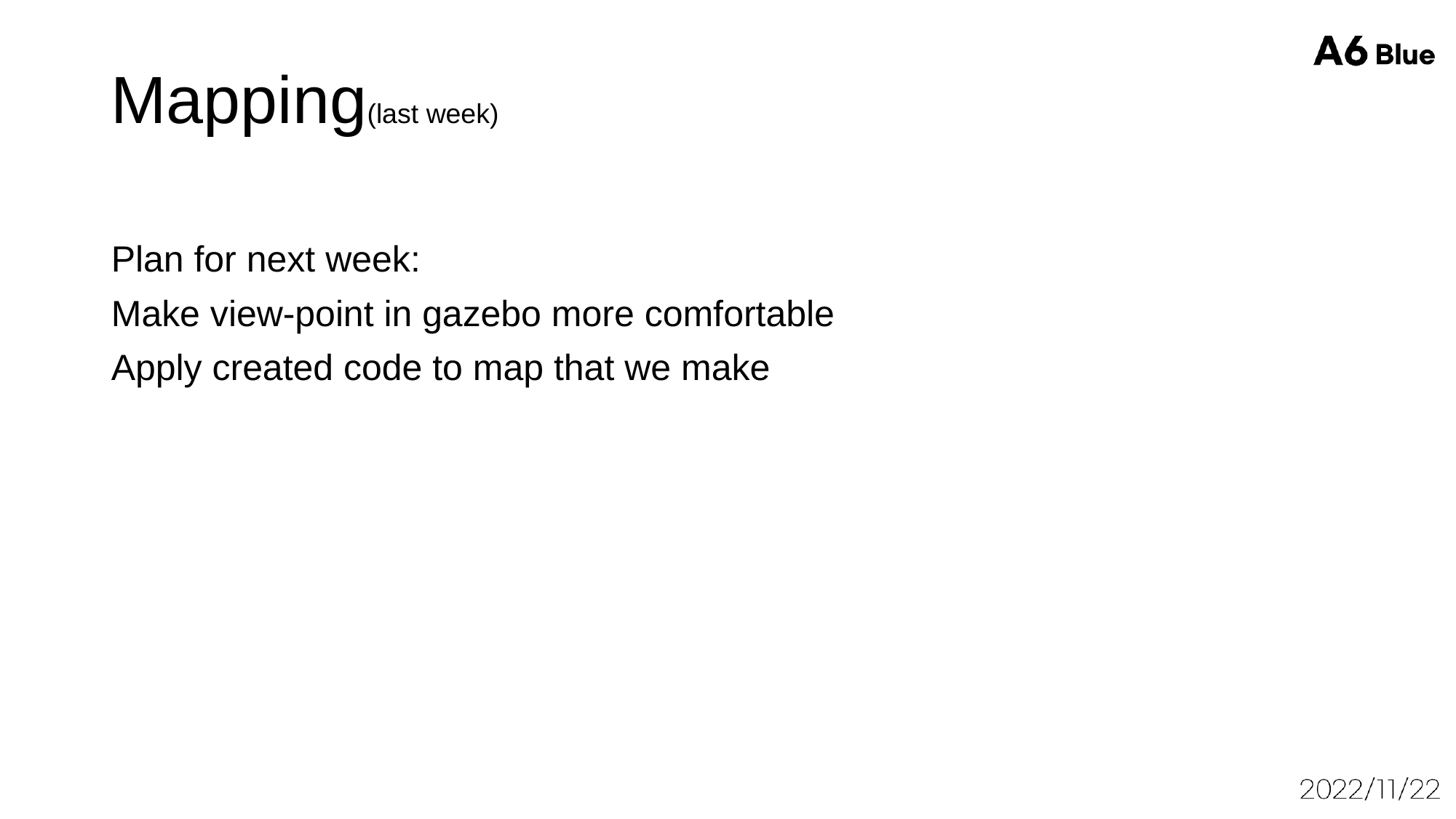

# Mapping(last week)
Plan for next week:
Make view-point in gazebo more comfortable
Apply created code to map that we make